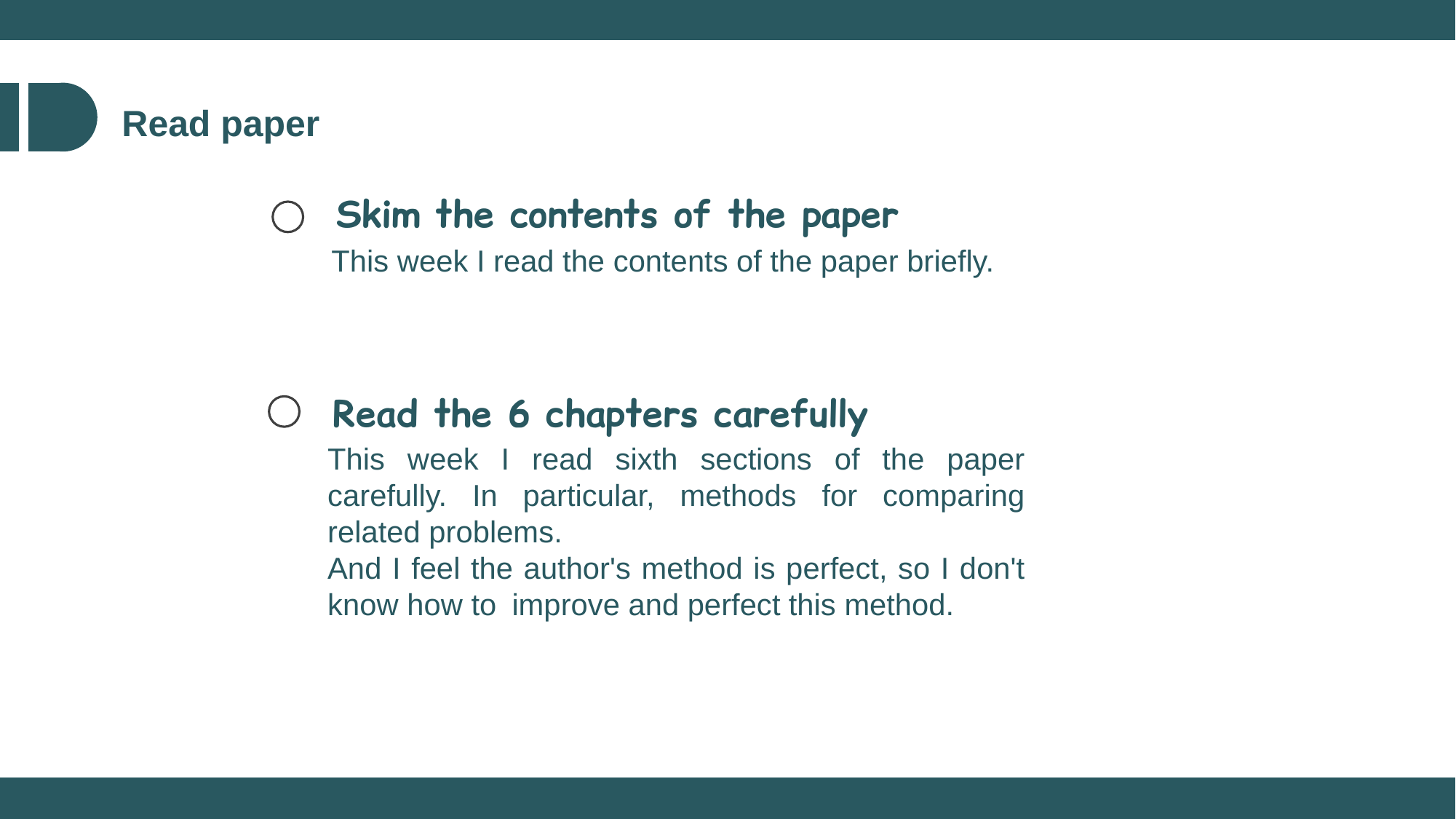

Read paper
Skim the contents of the paper

This week I read the contents of the paper briefly.
Read the 6 chapters carefully

This week I read sixth sections of the paper carefully. In particular, methods for comparing related problems.
And I feel the author's method is perfect, so I don't know how to  improve and perfect this method.